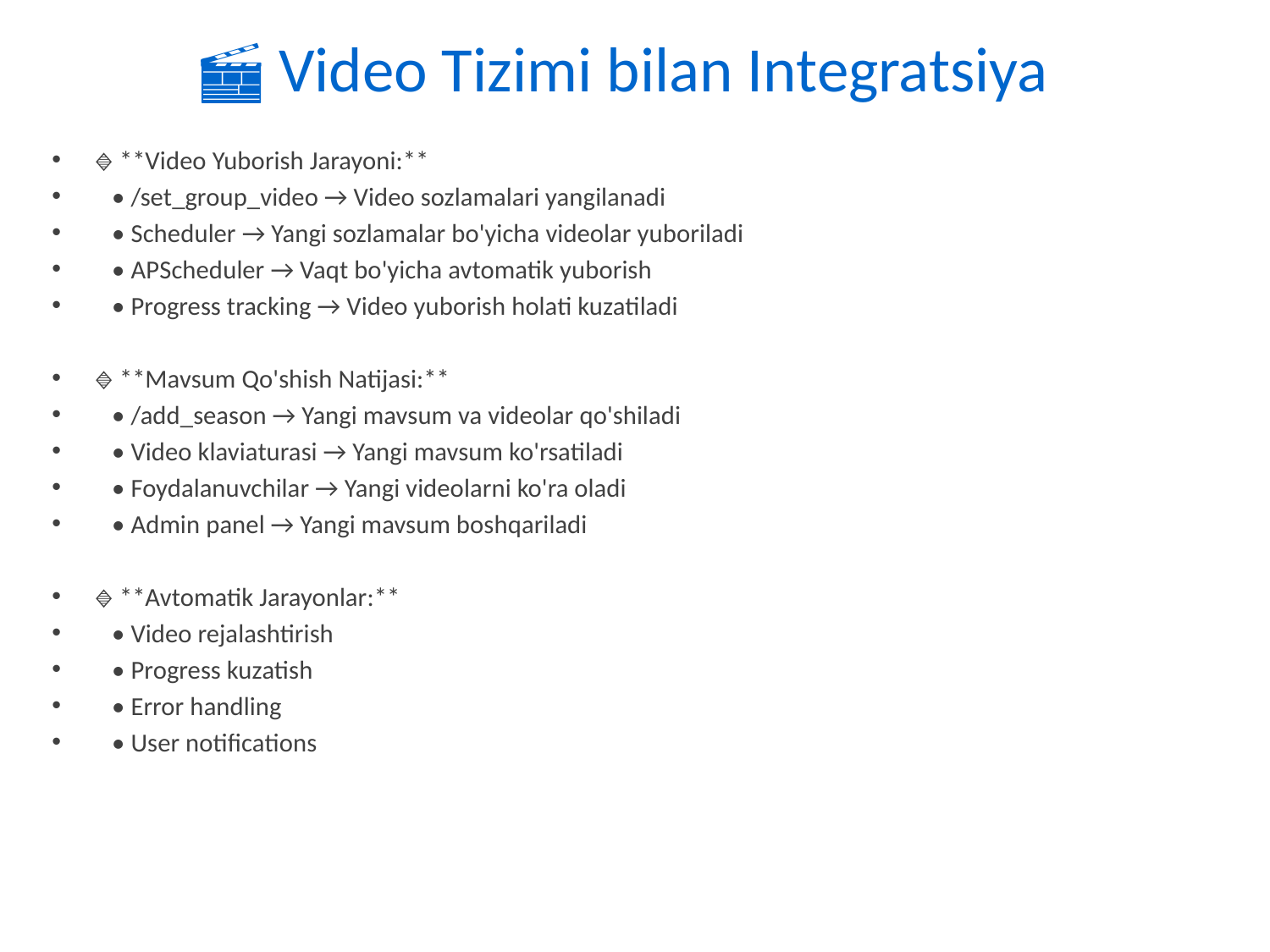

# 🎬 Video Tizimi bilan Integratsiya
🔹 **Video Yuborish Jarayoni:**
   • /set_group_video → Video sozlamalari yangilanadi
   • Scheduler → Yangi sozlamalar bo'yicha videolar yuboriladi
   • APScheduler → Vaqt bo'yicha avtomatik yuborish
   • Progress tracking → Video yuborish holati kuzatiladi

🔹 **Mavsum Qo'shish Natijasi:**
   • /add_season → Yangi mavsum va videolar qo'shiladi
   • Video klaviaturasi → Yangi mavsum ko'rsatiladi
   • Foydalanuvchilar → Yangi videolarni ko'ra oladi
   • Admin panel → Yangi mavsum boshqariladi

🔹 **Avtomatik Jarayonlar:**
   • Video rejalashtirish
   • Progress kuzatish
   • Error handling
   • User notifications